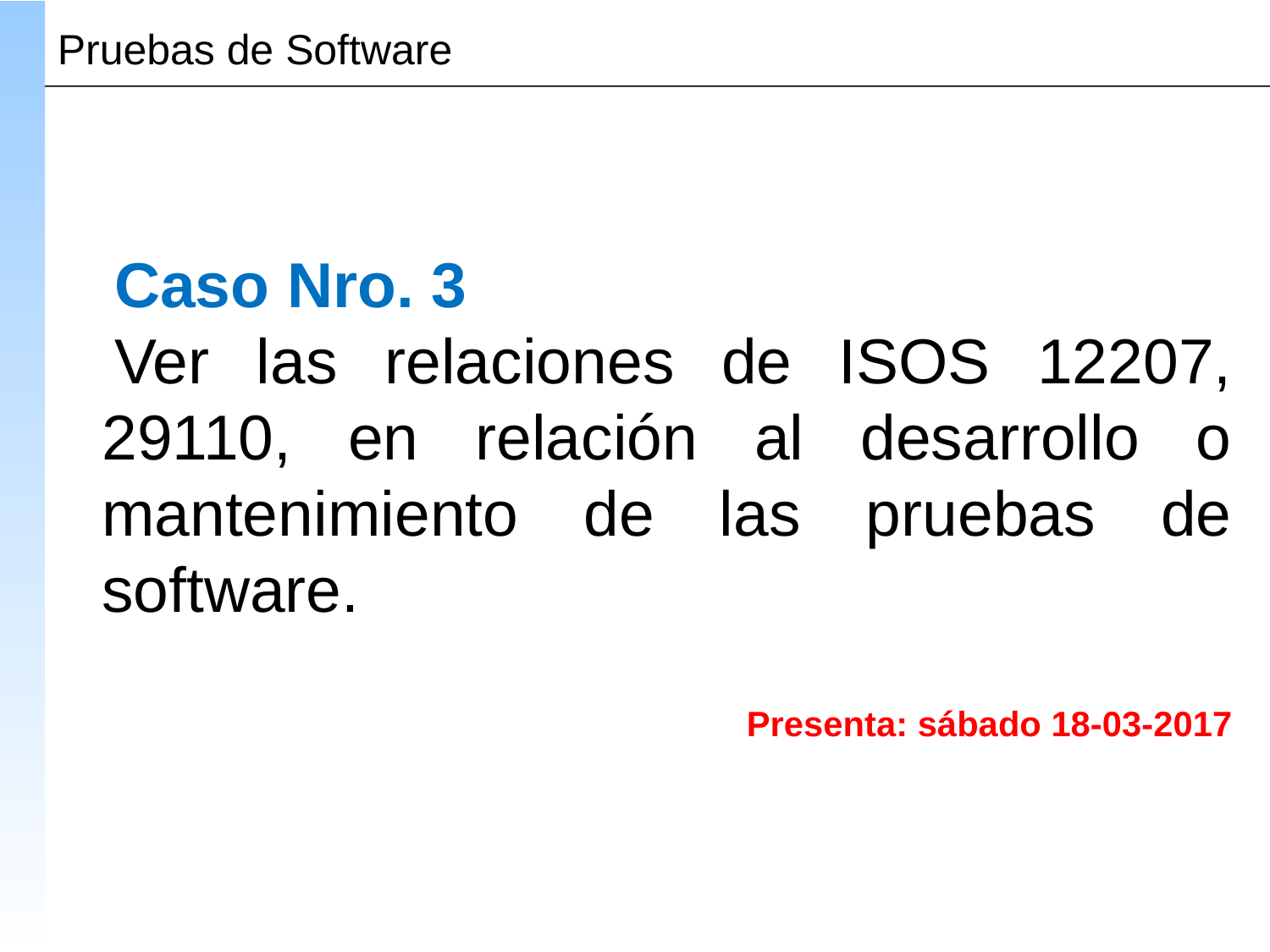

Caso Nro. 3
Ver las relaciones de ISOS 12207, 29110, en relación al desarrollo o mantenimiento de las pruebas de software.

Presenta: sábado 18-03-2017